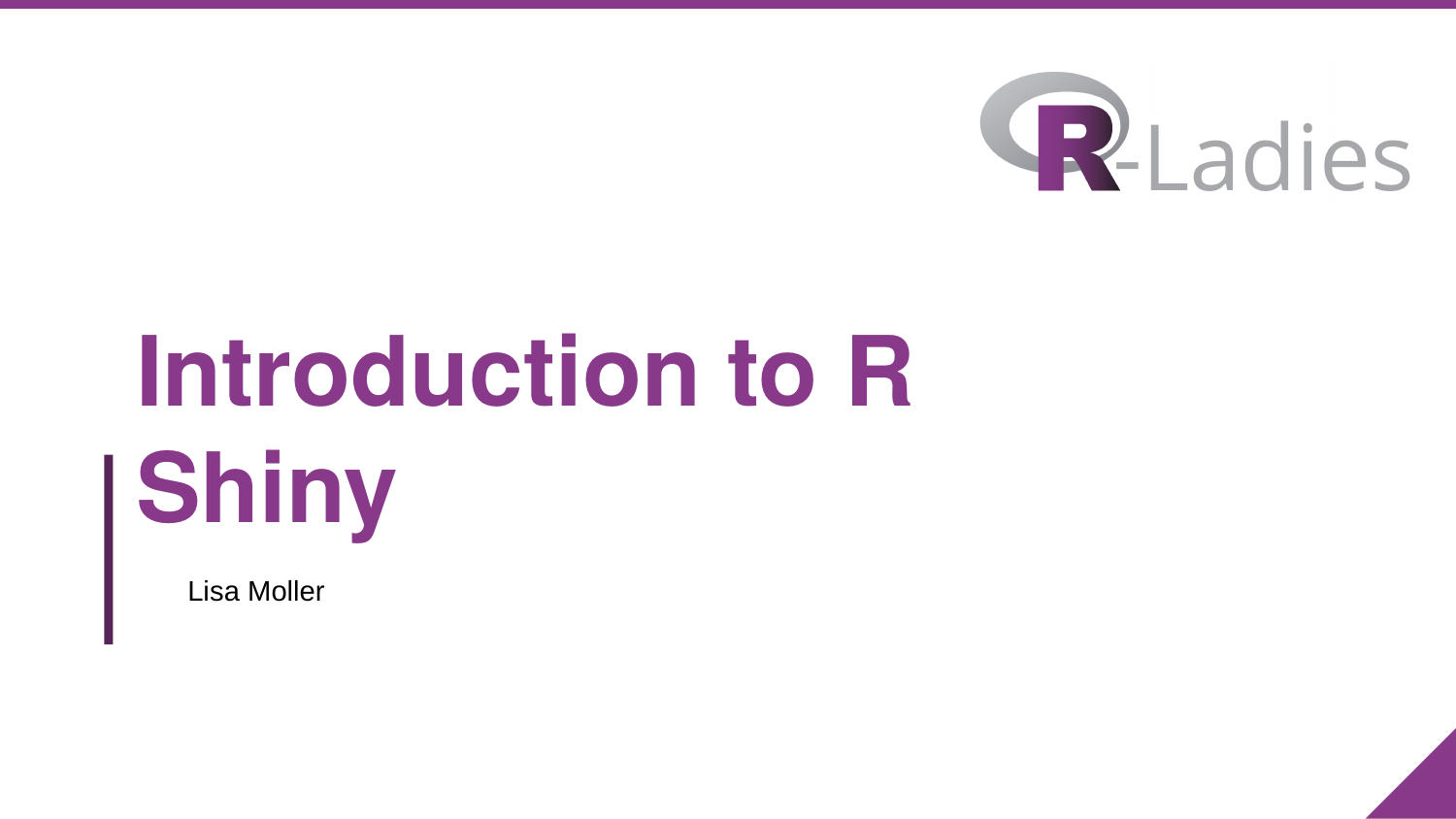

# Introduction to R Shiny
Lisa Moller